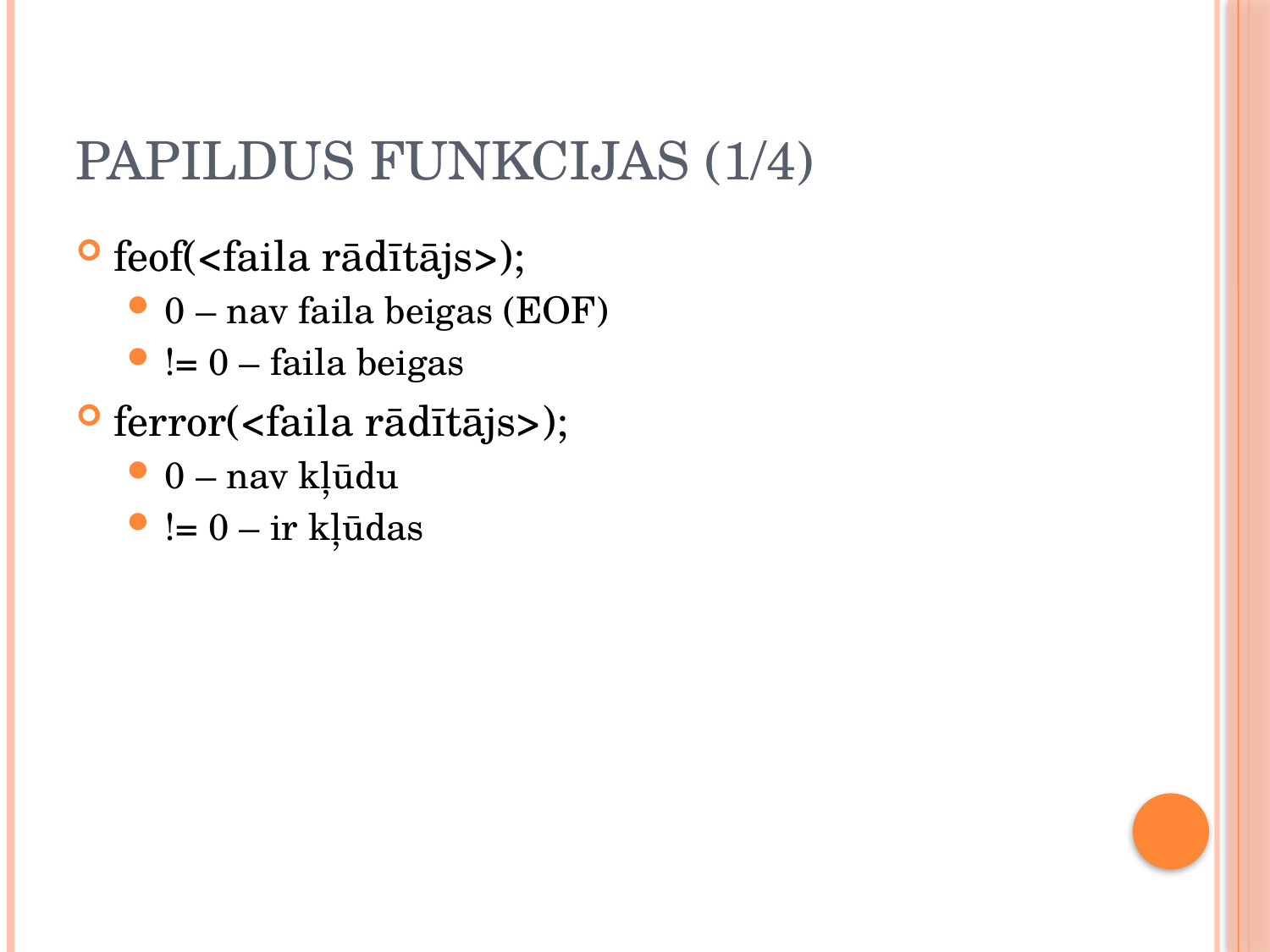

# Papildus funkcijas (1/4)
feof(<faila rādītājs>);
0 – nav faila beigas (EOF)
!= 0 – faila beigas
ferror(<faila rādītājs>);
0 – nav kļūdu
!= 0 – ir kļūdas